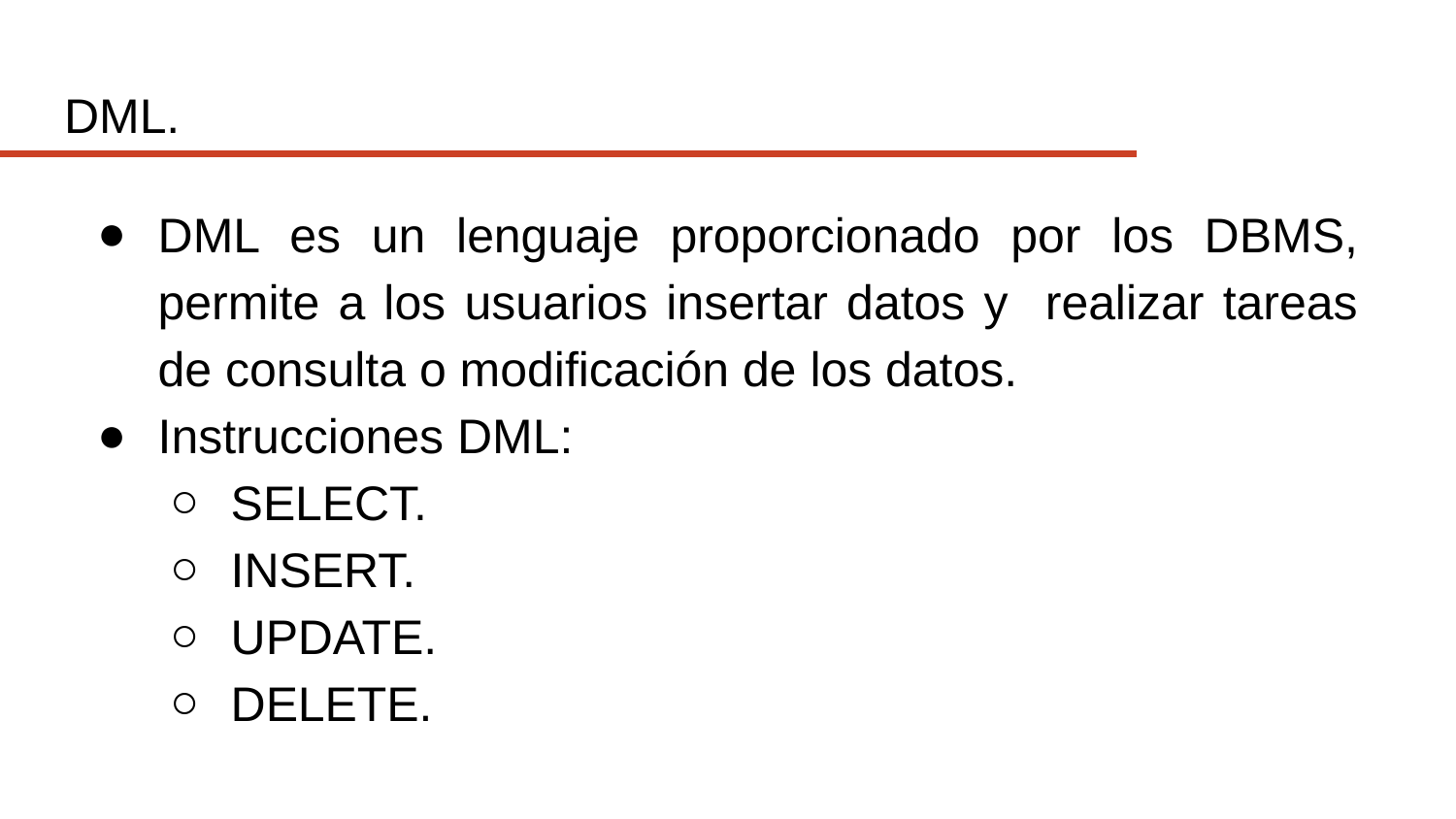

DML.
DML es un lenguaje proporcionado por los DBMS, permite a los usuarios insertar datos y  realizar tareas de consulta o modificación de los datos.
Instrucciones DML:
SELECT.
INSERT.
UPDATE.
DELETE.